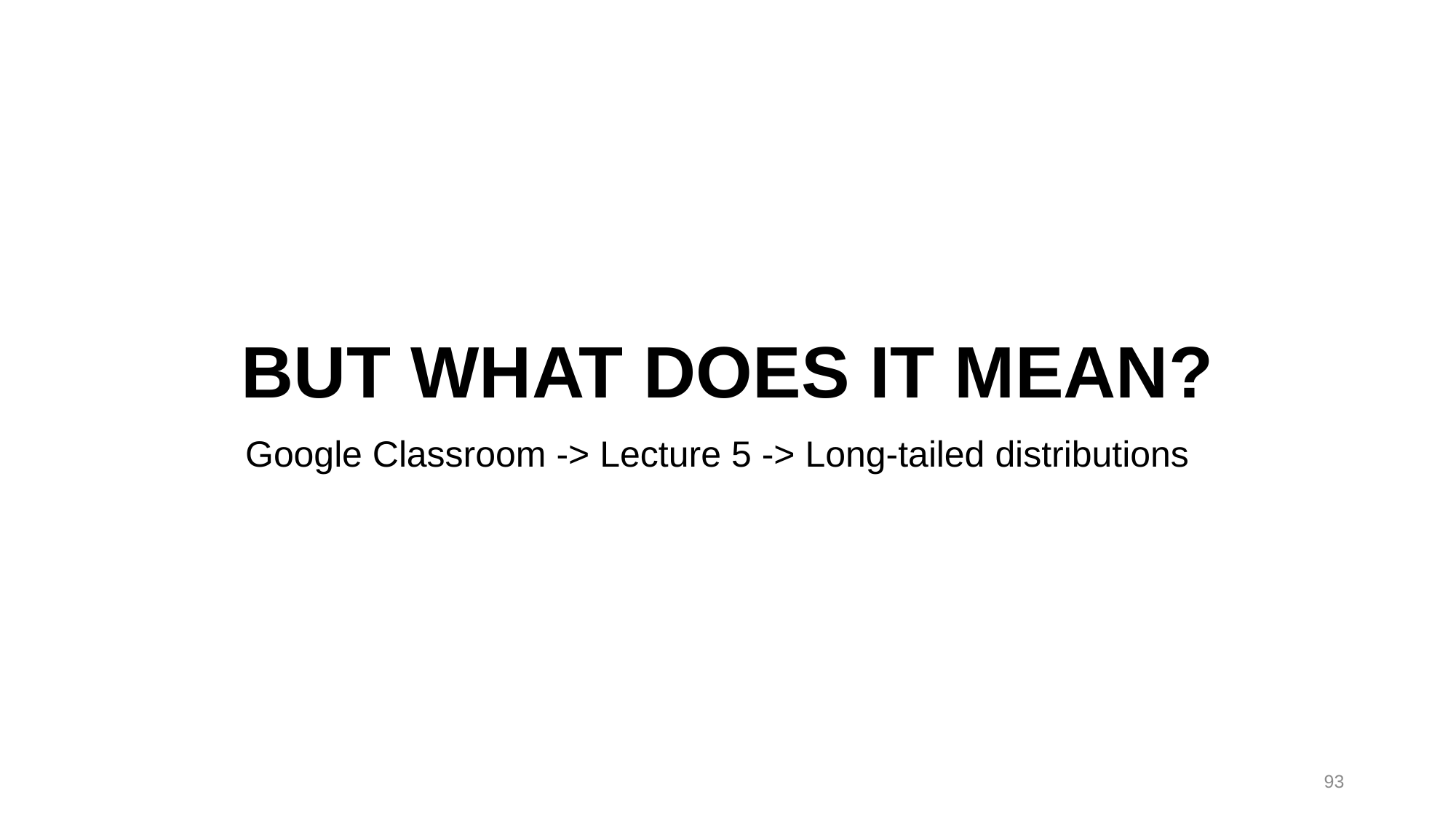

# BUT WHAT DOES IT MEAN?
Google Classroom -> Lecture 5 -> Long-tailed distributions
93